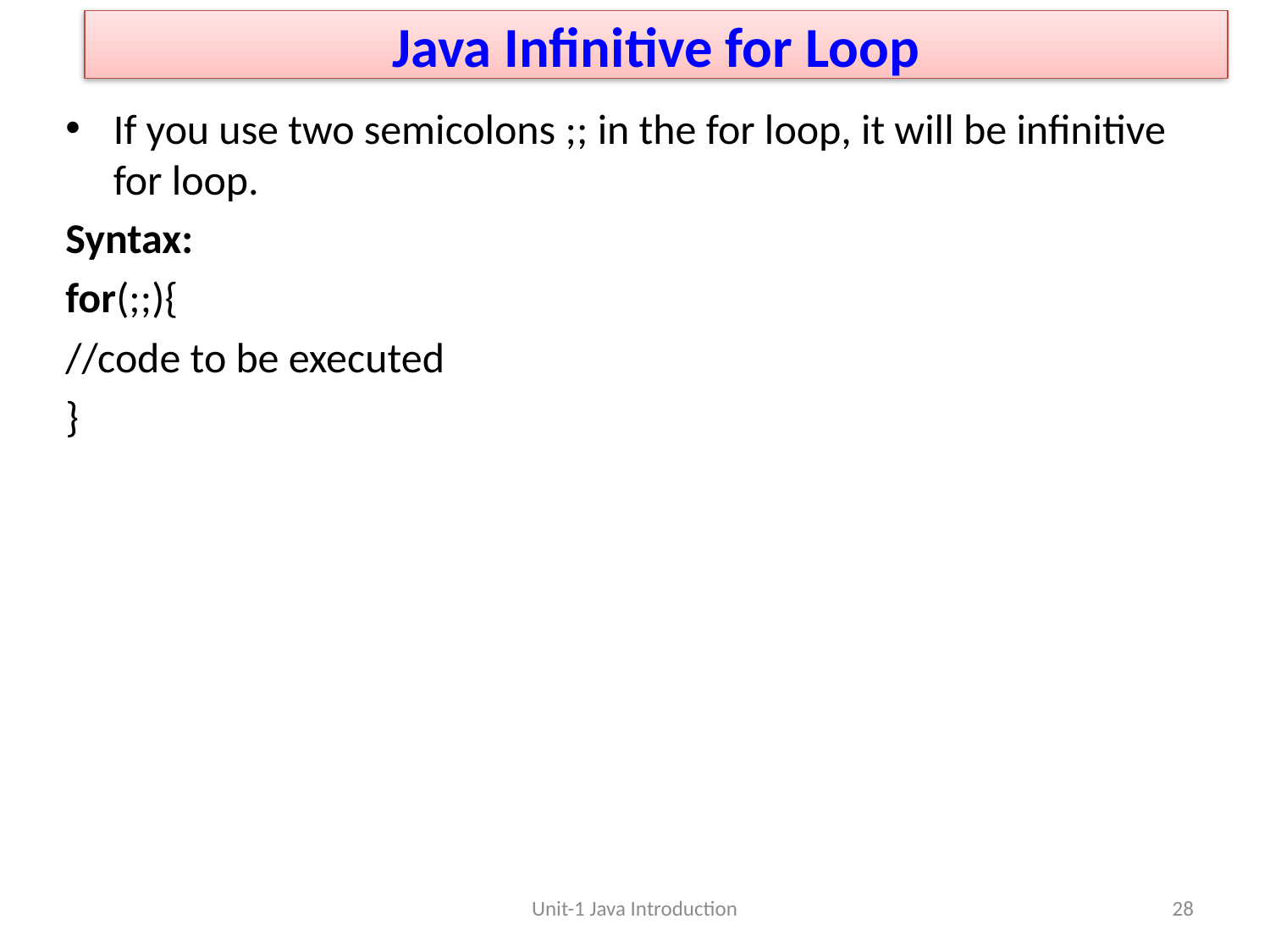

# Java Infinitive for Loop
If you use two semicolons ;; in the for loop, it will be infinitive for loop.
Syntax:
for(;;){
//code to be executed
}
Unit-1 Java Introduction
28